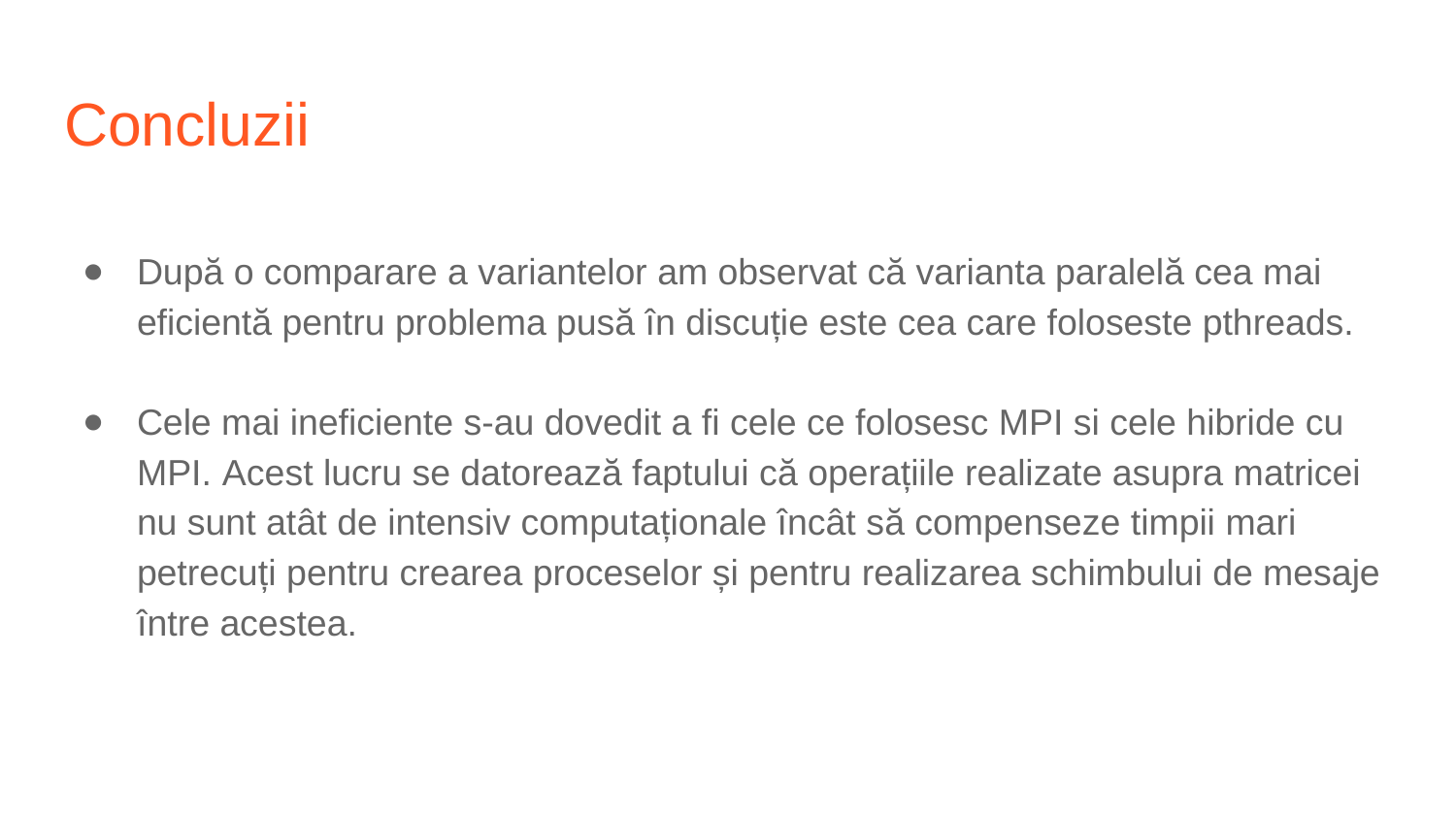

# Concluzii

După o comparare a variantelor am observat că varianta paralelă cea mai eficientă pentru problema pusă în discuție este cea care foloseste pthreads.

Cele mai ineficiente s-au dovedit a fi cele ce folosesc MPI si cele hibride cu MPI. Acest lucru se datorează faptului că operațiile realizate asupra matricei nu sunt atât de intensiv computaționale încât să compenseze timpii mari petrecuți pentru crearea proceselor și pentru realizarea schimbului de mesaje între acestea.